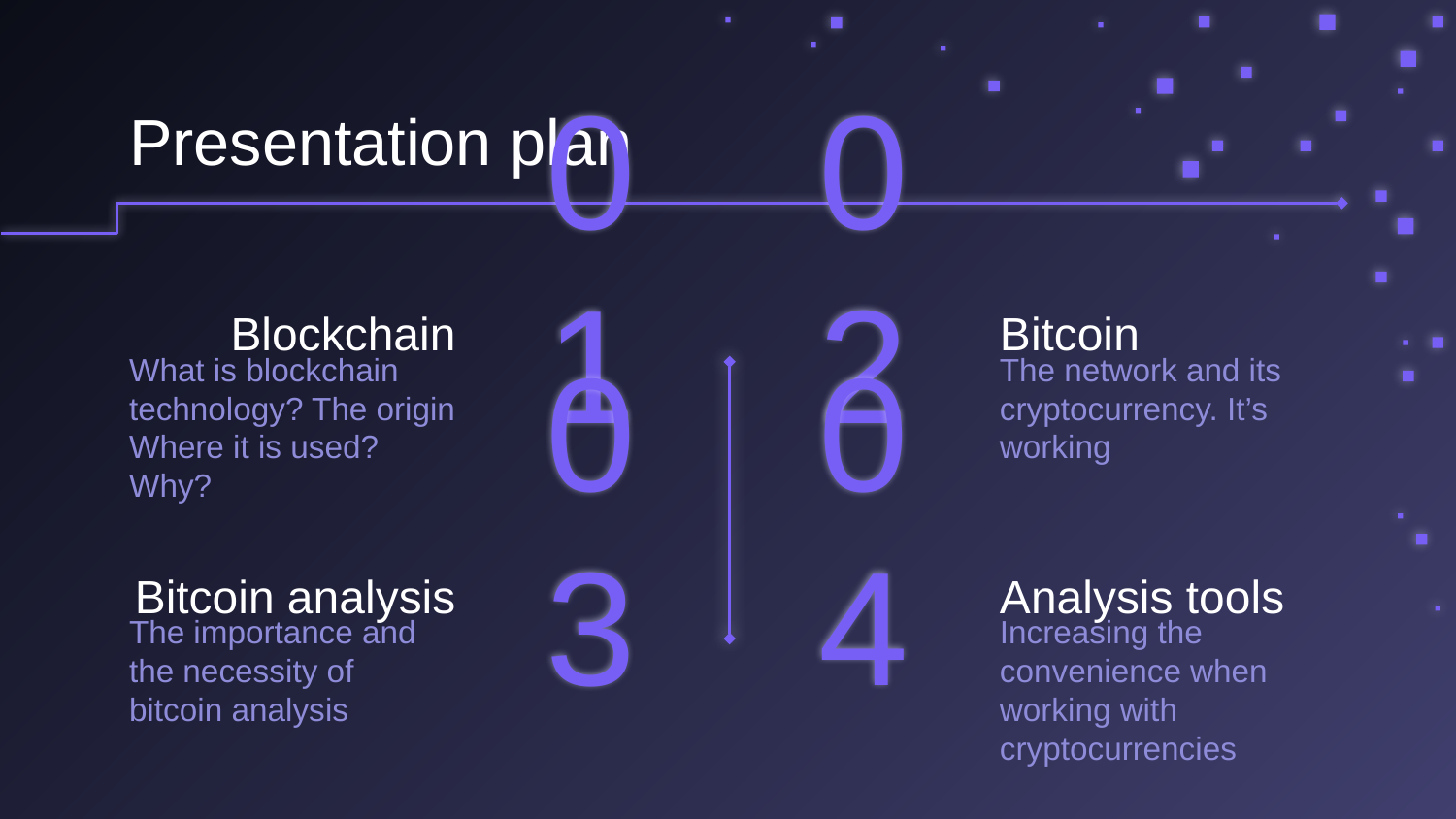

Presentation plan
Blockchain
01
# 02
Bitcoin
What is blockchain technology? The origin Where it is used? Why?
The network and its cryptocurrency. It’s working
Bitcoin analysis
03
04
Analysis tools
The importance and the necessity of bitcoin analysis
Increasing the convenience when working with cryptocurrencies